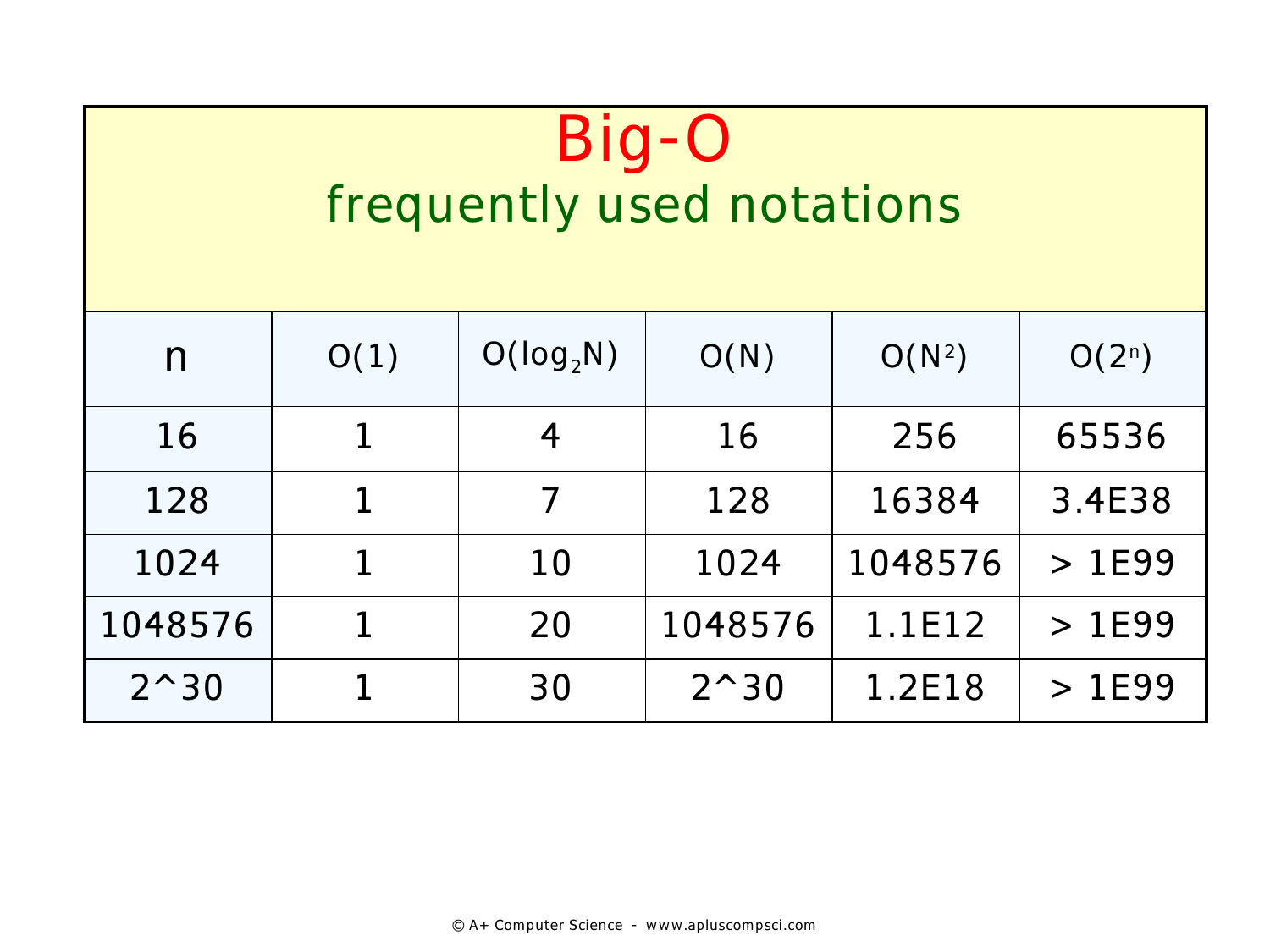

| Big-O frequently used notations |  |  |  |  |  |
| --- | --- | --- | --- | --- | --- |
| n | O(1) | O(log2N) | O(N) | O(N2) | O(2n) |
| 16 | 1 | 4 | 16 | 256 | 65536 |
| 128 | 1 | 7 | 128 | 16384 | 3.4E38 |
| 1024 | 1 | 10 | 1024 | 1048576 | > 1E99 |
| 1048576 | 1 | 20 | 1048576 | 1.1E12 | > 1E99 |
| 2^30 | 1 | 30 | 2^30 | 1.2E18 | > 1E99 |

© A+ Computer Science  -  www.apluscompsci.com